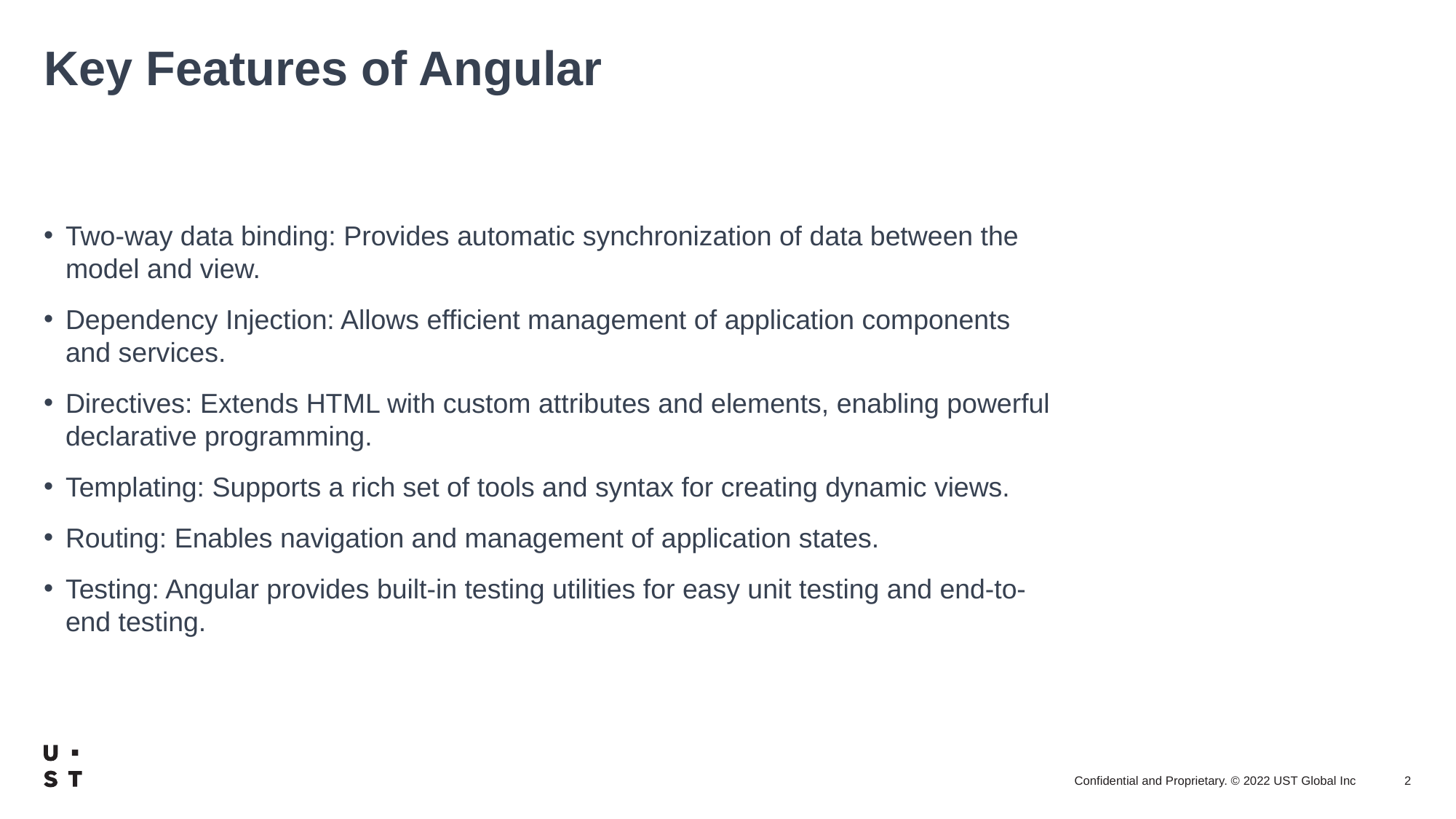

# Key Features of Angular
Two-way data binding: Provides automatic synchronization of data between the model and view.
Dependency Injection: Allows efficient management of application components and services.
Directives: Extends HTML with custom attributes and elements, enabling powerful declarative programming.
Templating: Supports a rich set of tools and syntax for creating dynamic views.
Routing: Enables navigation and management of application states.
Testing: Angular provides built-in testing utilities for easy unit testing and end-to-end testing.